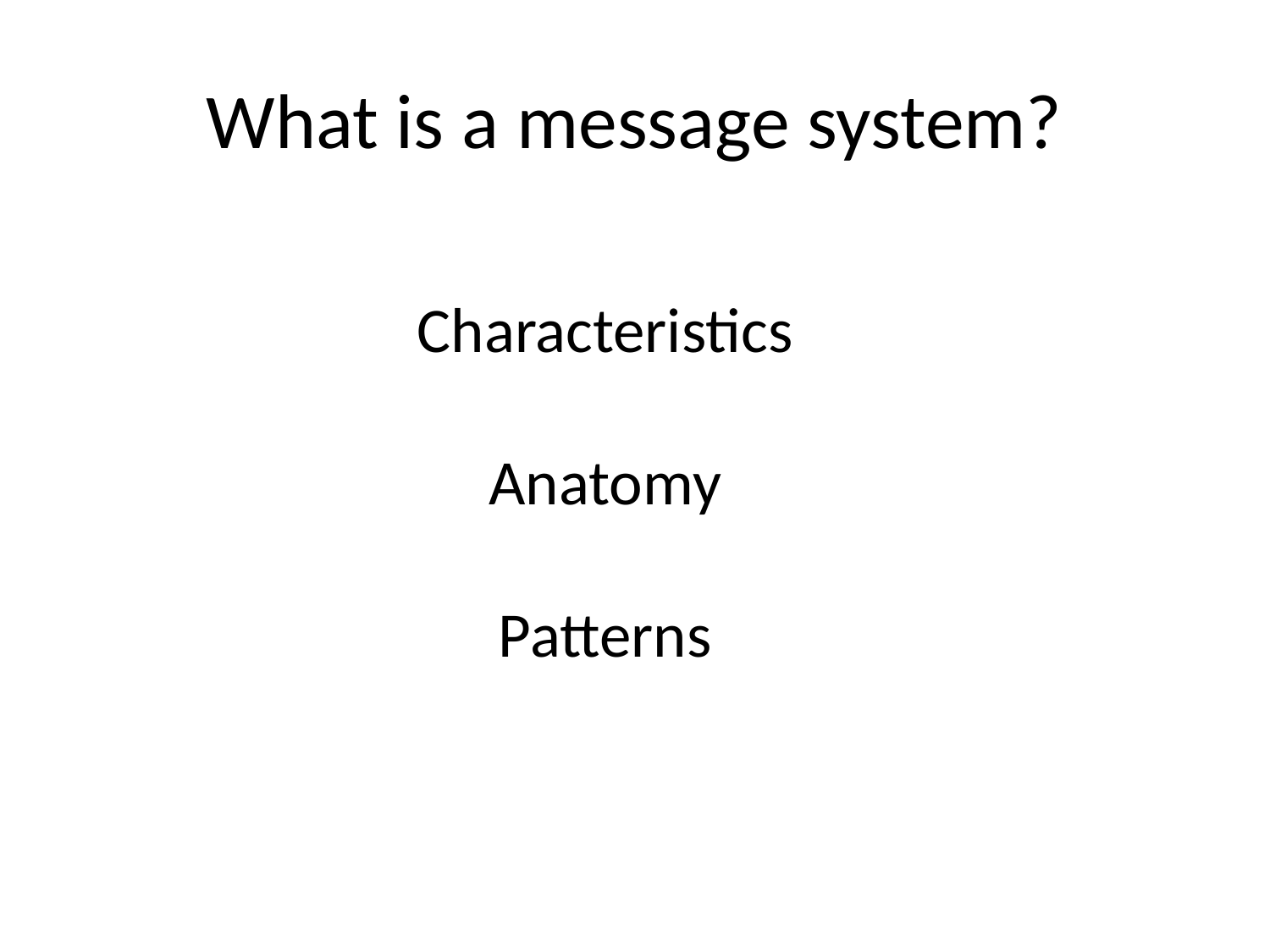

# What is a message system?
Characteristics

Anatomy

Patterns